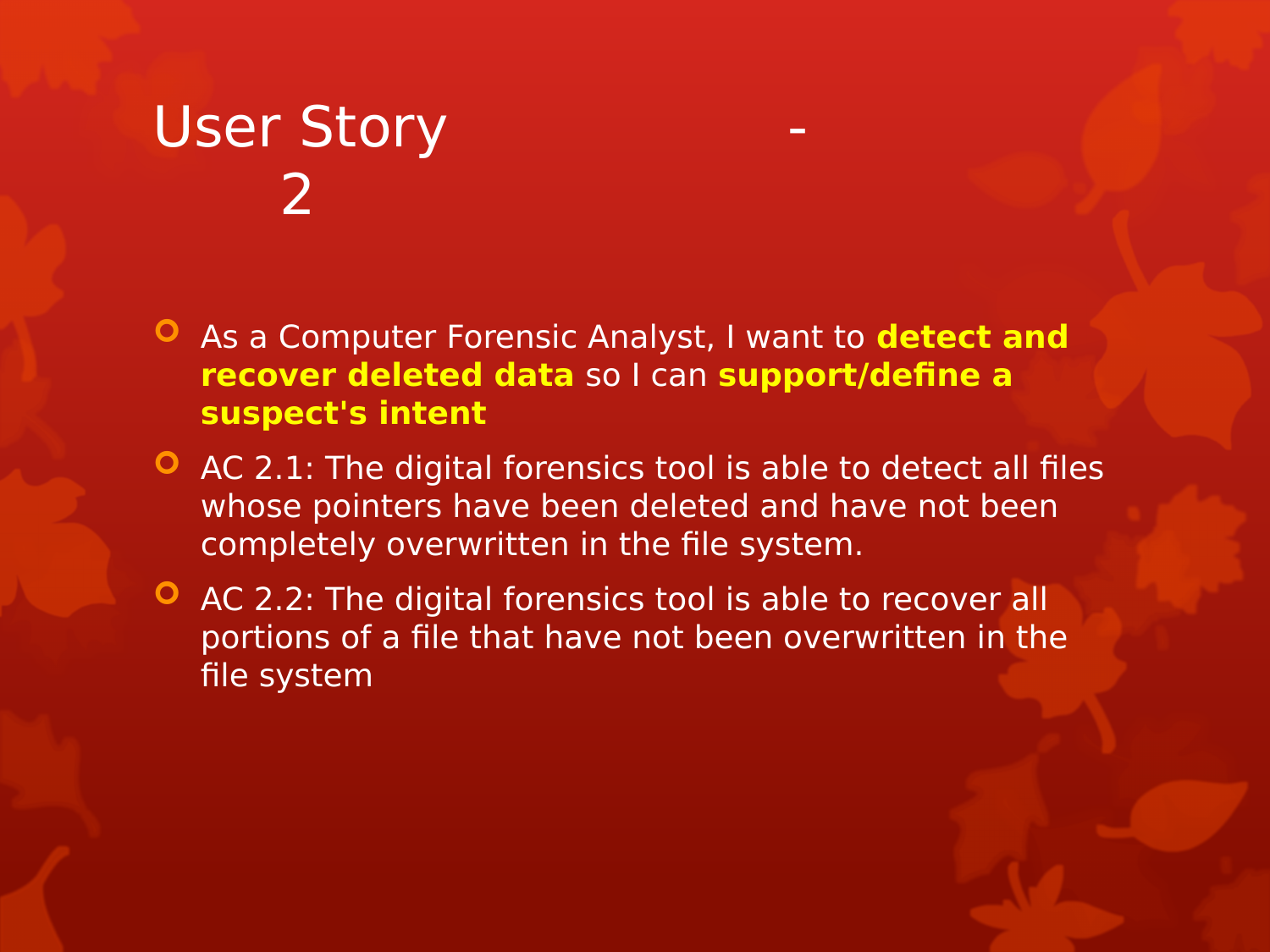

# User Story			-			2
As a Computer Forensic Analyst, I want to detect and recover deleted data so I can support/define a suspect's intent
AC 2.1: The digital forensics tool is able to detect all files whose pointers have been deleted and have not been completely overwritten in the file system.
AC 2.2: The digital forensics tool is able to recover all portions of a file that have not been overwritten in the file system